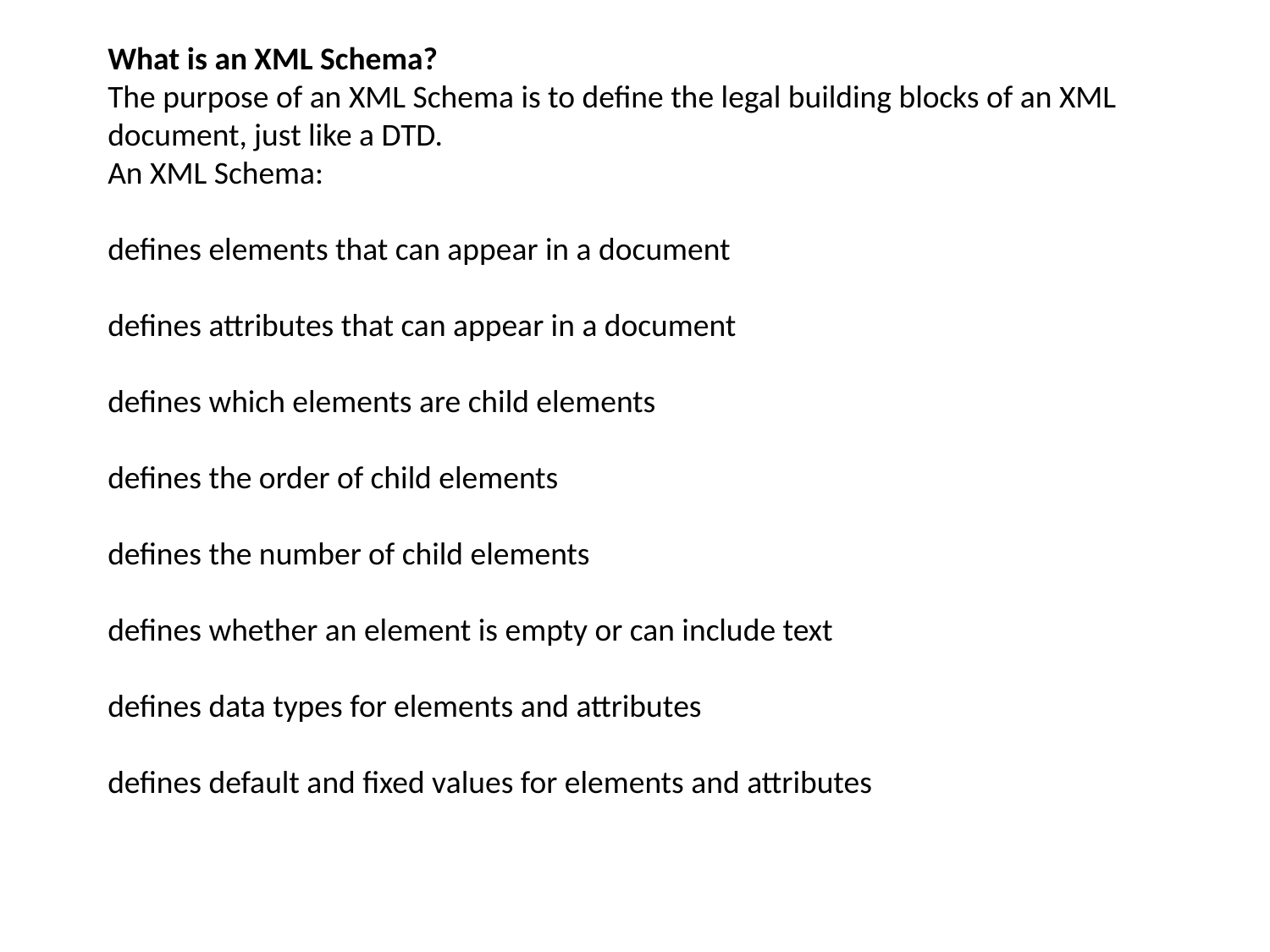

What is an XML Schema?
The purpose of an XML Schema is to define the legal building blocks of an XML document, just like a DTD.
An XML Schema:

defines elements that can appear in a document

defines attributes that can appear in a document

defines which elements are child elements

defines the order of child elements

defines the number of child elements

defines whether an element is empty or can include text

defines data types for elements and attributes

defines default and fixed values for elements and attributes